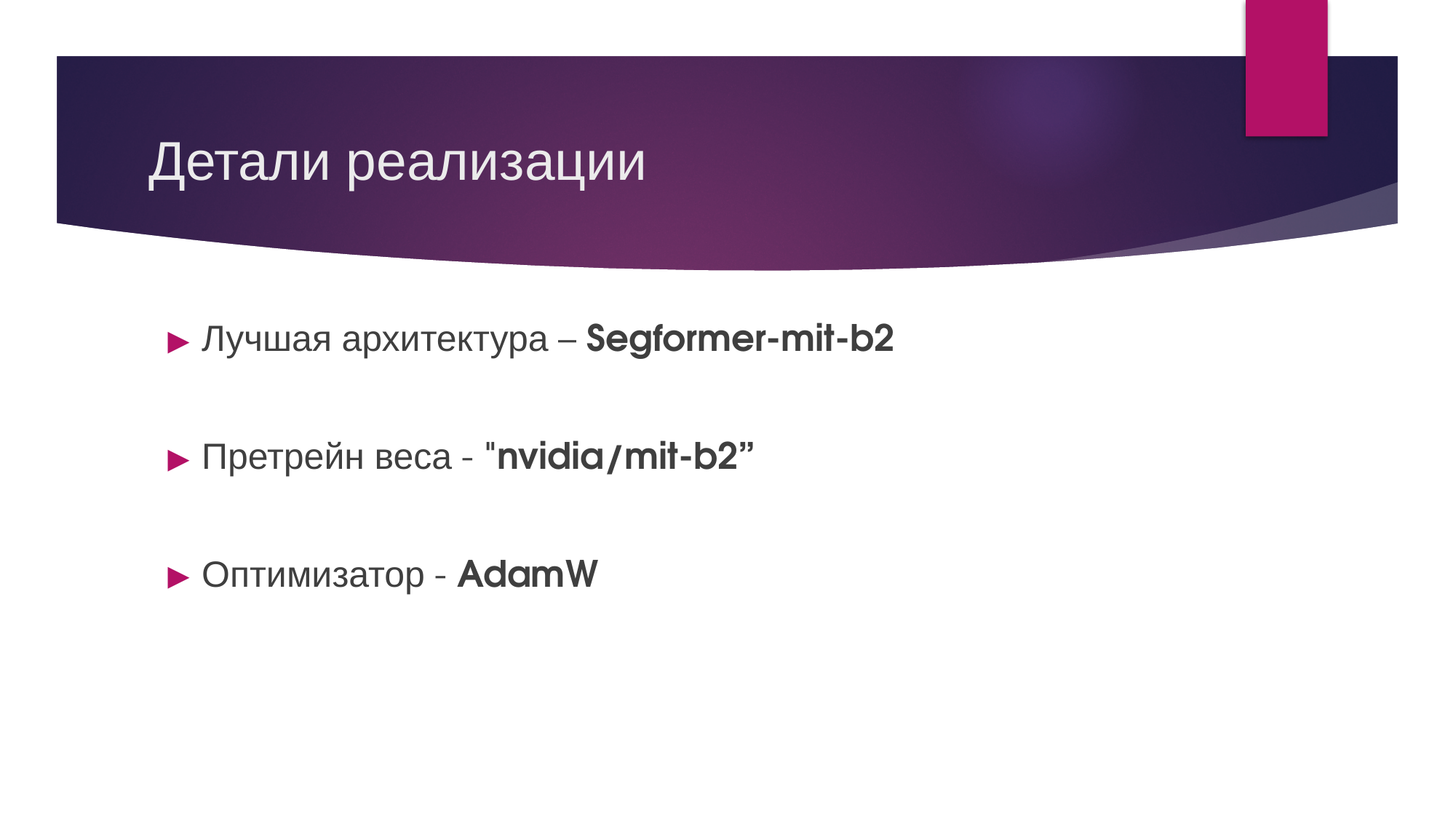

# Детали реализации
Лучшая архитектура – Segformer-mit-b2

Претрейн веса - "nvidia/mit-b2”

Оптимизатор - AdamW